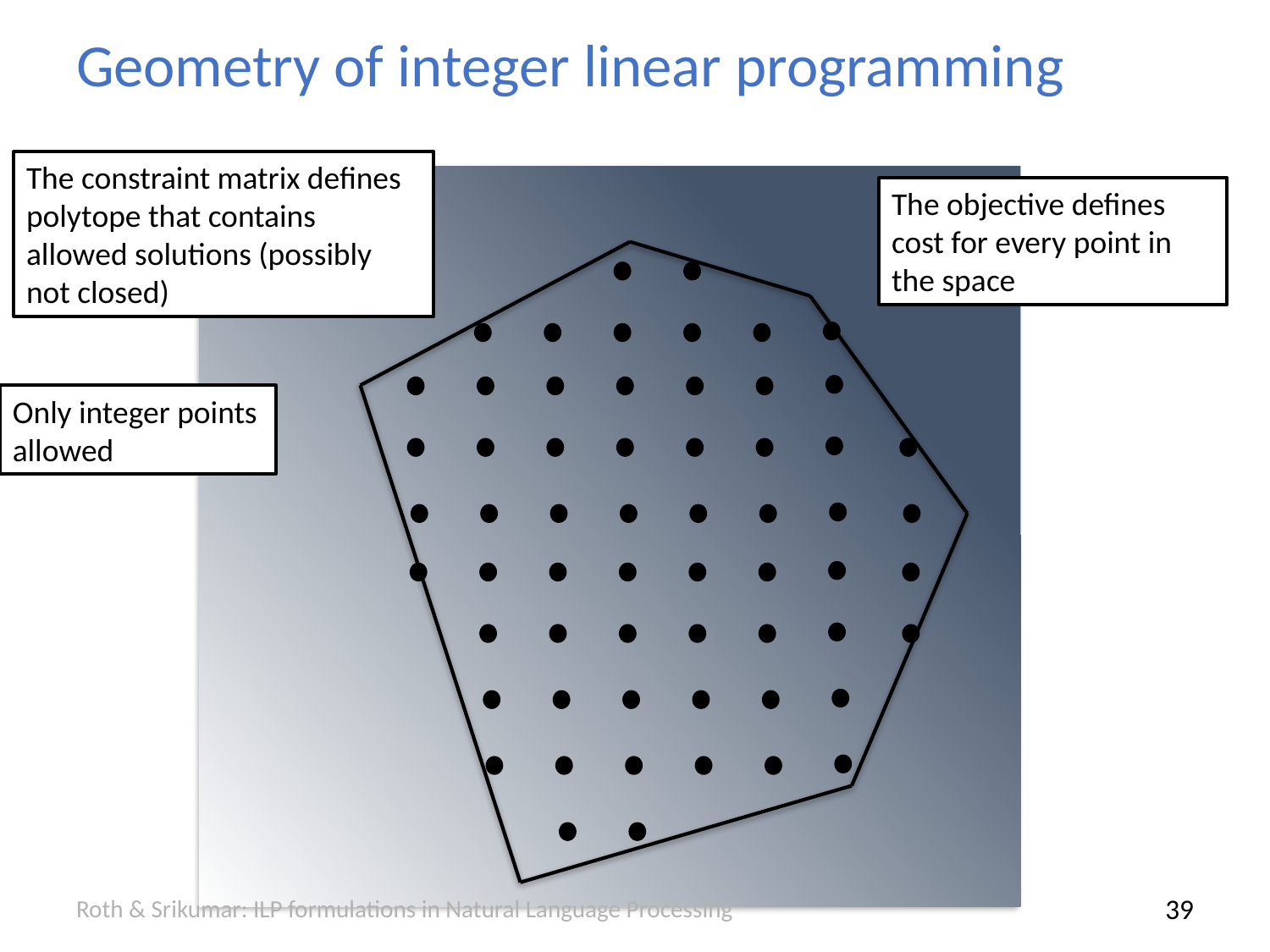

# Geometry of integer linear programming
The constraint matrix defines polytope that contains allowed solutions (possibly not closed)

The objective defines cost for every point in the space

Only integer points allowed
Roth & Srikumar: ILP formulations in Natural Language Processing
39